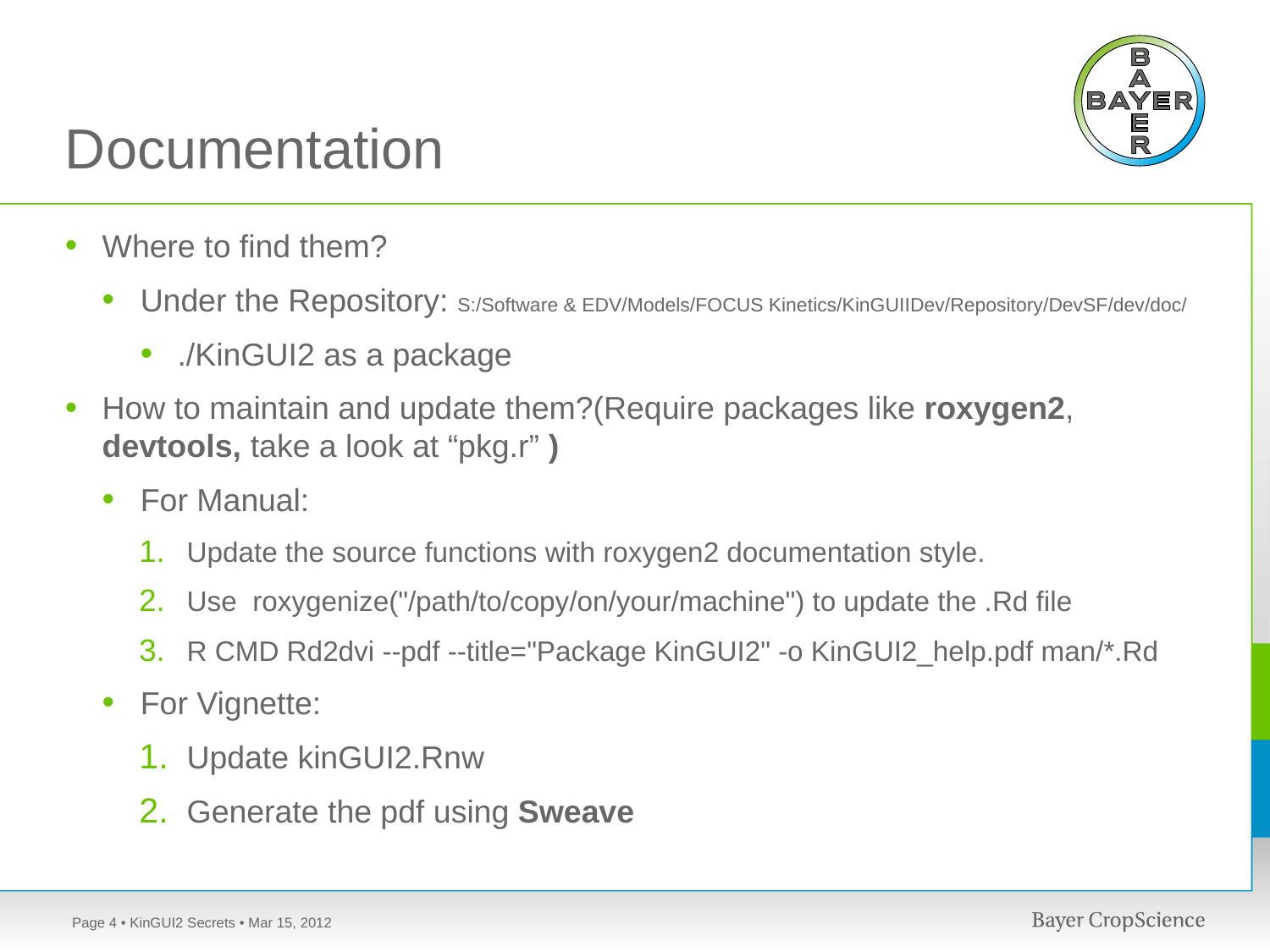

# Documentation
Where to find them?
Under the Repository: S:/Software & EDV/Models/FOCUS Kinetics/KinGUIIDev/Repository/DevSF/dev/doc/
./KinGUI2 as a package
How to maintain and update them?(Require packages like roxygen2, devtools, take a look at “pkg.r” )
For Manual:
Update the source functions with roxygen2 documentation style.
Use  roxygenize("/path/to/copy/on/your/machine") to update the .Rd file
R CMD Rd2dvi --pdf --title="Package KinGUI2" -o KinGUI2_help.pdf man/*.Rd
For Vignette:
Update kinGUI2.Rnw
Generate the pdf using Sweave

Page 4
• KinGUI2 Secrets • Mar 15, 2012